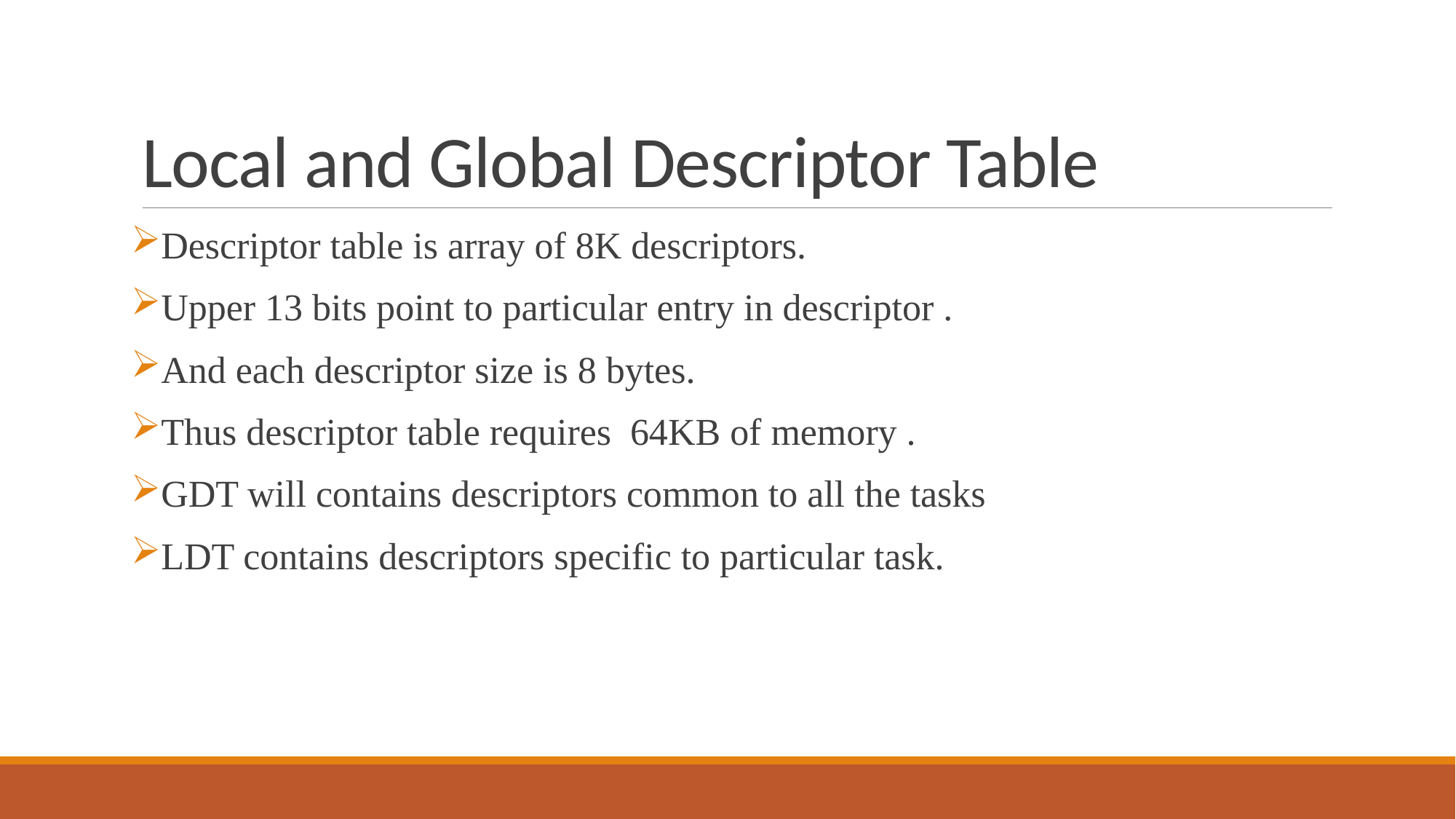

# Local and Global Descriptor Table
Descriptor table is array of 8K descriptors.
Upper 13 bits point to particular entry in descriptor .
And each descriptor size is 8 bytes.
Thus descriptor table requires  64KB of memory .
GDT will contains descriptors common to all the tasks
LDT contains descriptors specific to particular task.